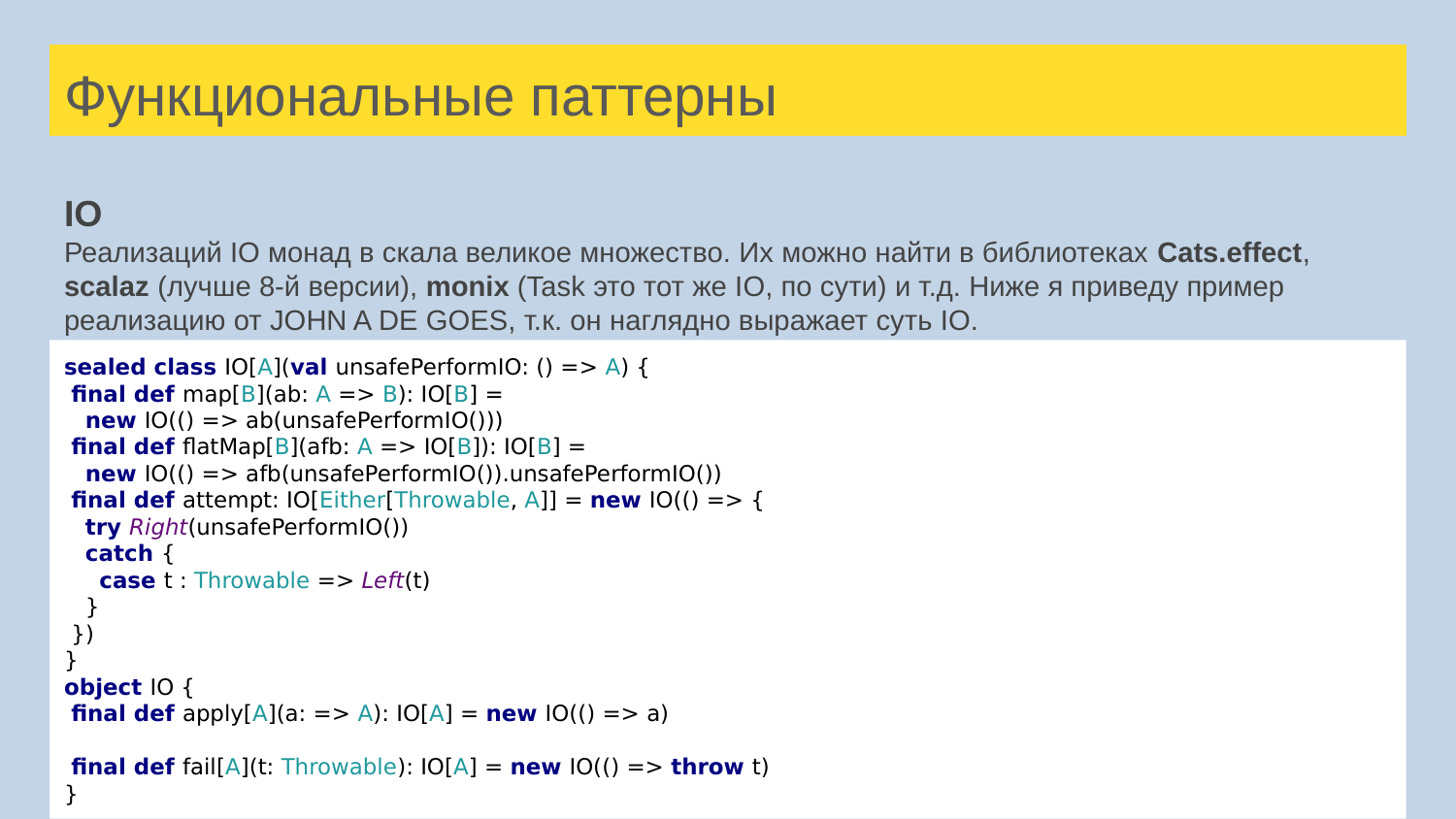

# Функциональные паттерны
IO
Реализаций IO монад в скала великое множество. Их можно найти в библиотеках Cats.effect,
scalaz (лучше 8-й версии), monix (Task это тот же IO, по сути) и т.д. Ниже я приведу пример реализацию от JOHN A DE GOES, т.к. он наглядно выражает суть IO.
sealed class IO[A](val unsafePerformIO: () => A) {
 final def map[B](ab: A => B): IO[B] =
   new IO(() => ab(unsafePerformIO()))
 final def flatMap[B](afb: A => IO[B]): IO[B] =
   new IO(() => afb(unsafePerformIO()).unsafePerformIO())
 final def attempt: IO[Either[Throwable, A]] = new IO(() => {
   try Right(unsafePerformIO())
   catch {
     case t : Throwable => Left(t)
   }
 })
}
object IO {
 final def apply[A](a: => A): IO[A] = new IO(() => a)

 final def fail[A](t: Throwable): IO[A] = new IO(() => throw t)
}